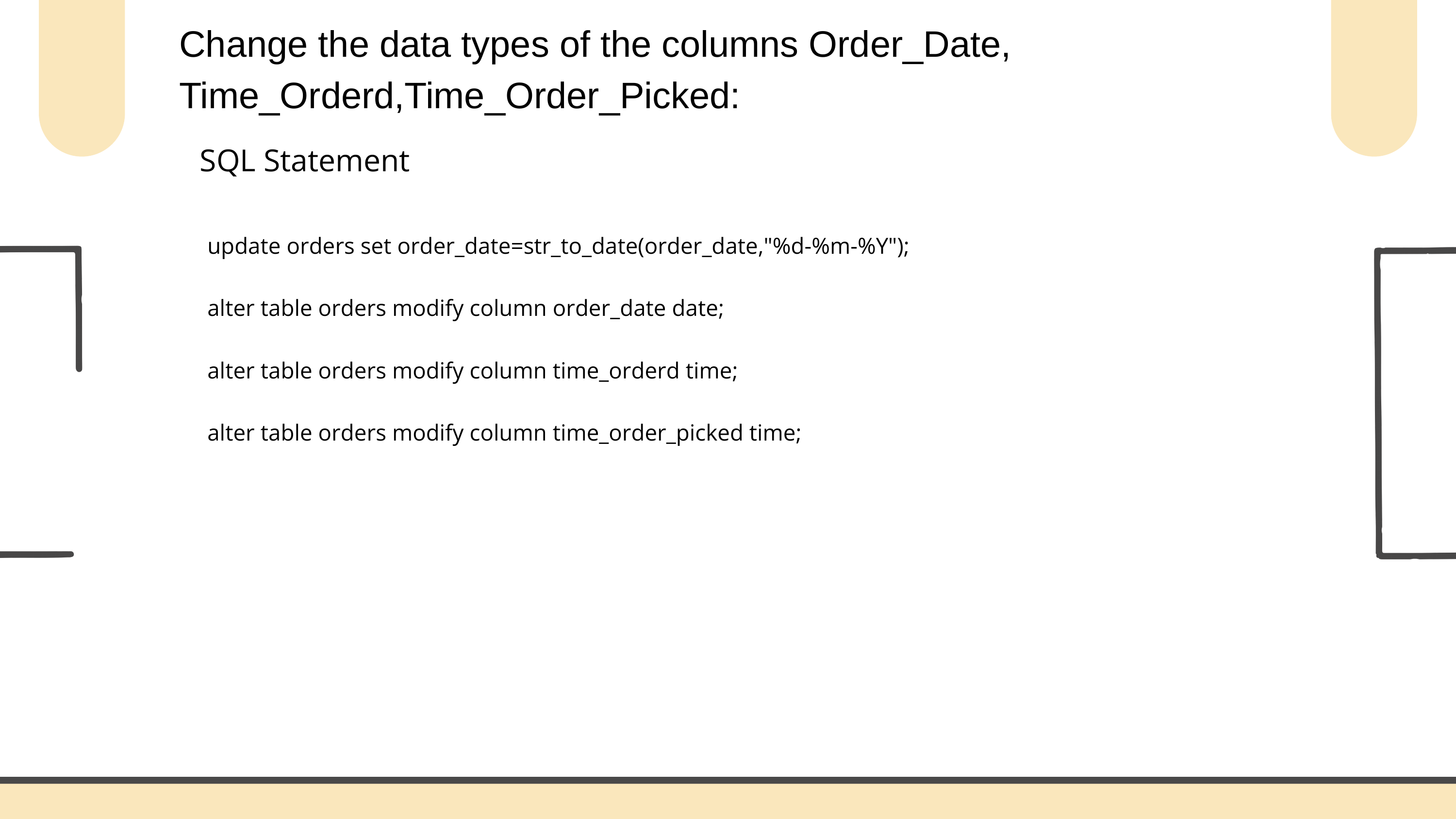

Change the data types of the columns Order_Date, Time_Orderd,Time_Order_Picked:
SQL Statement
update orders set order_date=str_to_date(order_date,"%d-%m-%Y");

alter table orders modify column order_date date;

alter table orders modify column time_orderd time;

alter table orders modify column time_order_picked time;